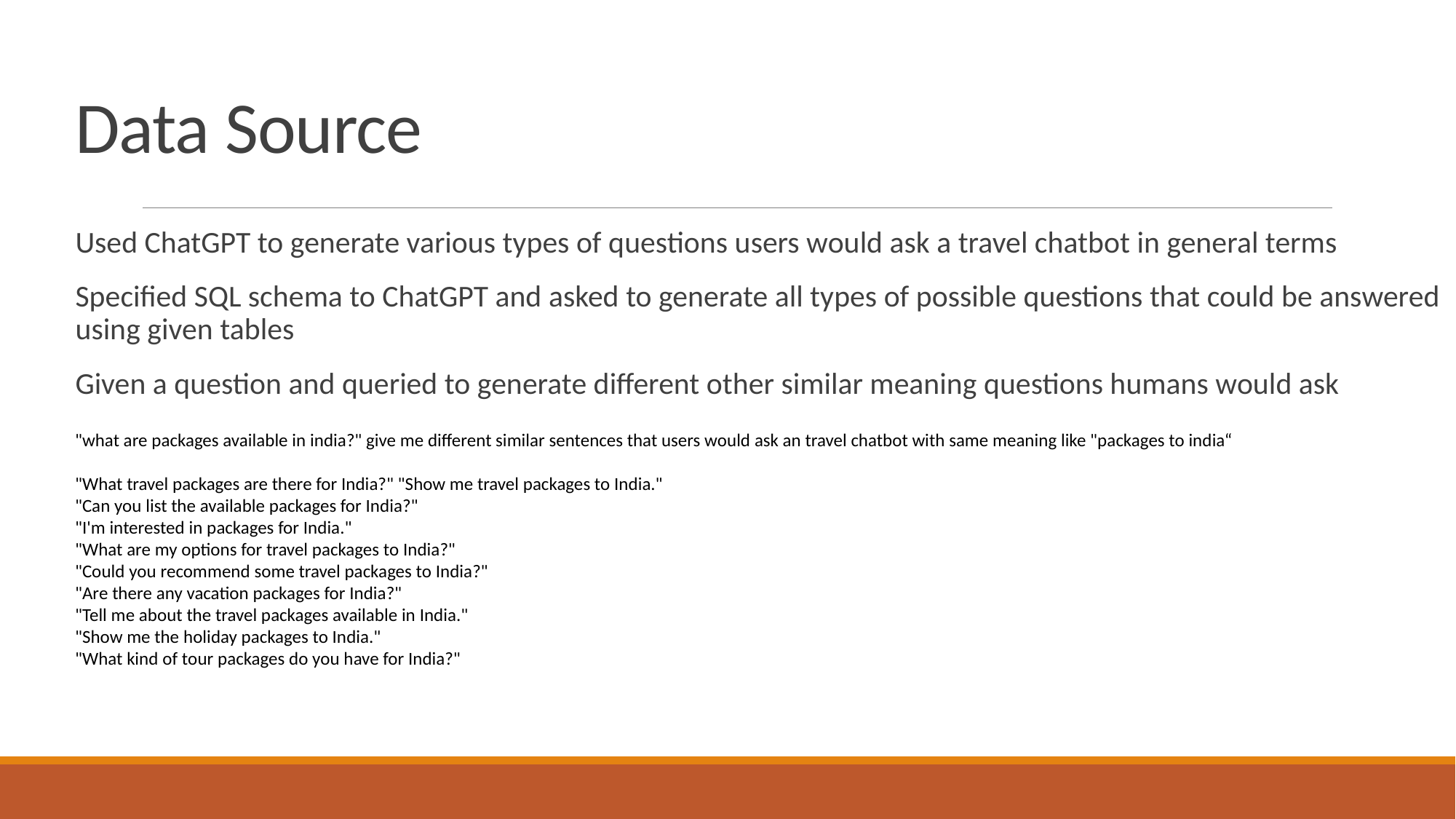

# Data Source
Used ChatGPT to generate various types of questions users would ask a travel chatbot in general terms
Specified SQL schema to ChatGPT and asked to generate all types of possible questions that could be answered using given tables
Given a question and queried to generate different other similar meaning questions humans would ask

"what are packages available in india?" give me different similar sentences that users would ask an travel chatbot with same meaning like "packages to india“

"What travel packages are there for India?" "Show me travel packages to India."
"Can you list the available packages for India?"
"I'm interested in packages for India."
"What are my options for travel packages to India?"
"Could you recommend some travel packages to India?"
"Are there any vacation packages for India?"
"Tell me about the travel packages available in India."
"Show me the holiday packages to India."
"What kind of tour packages do you have for India?"